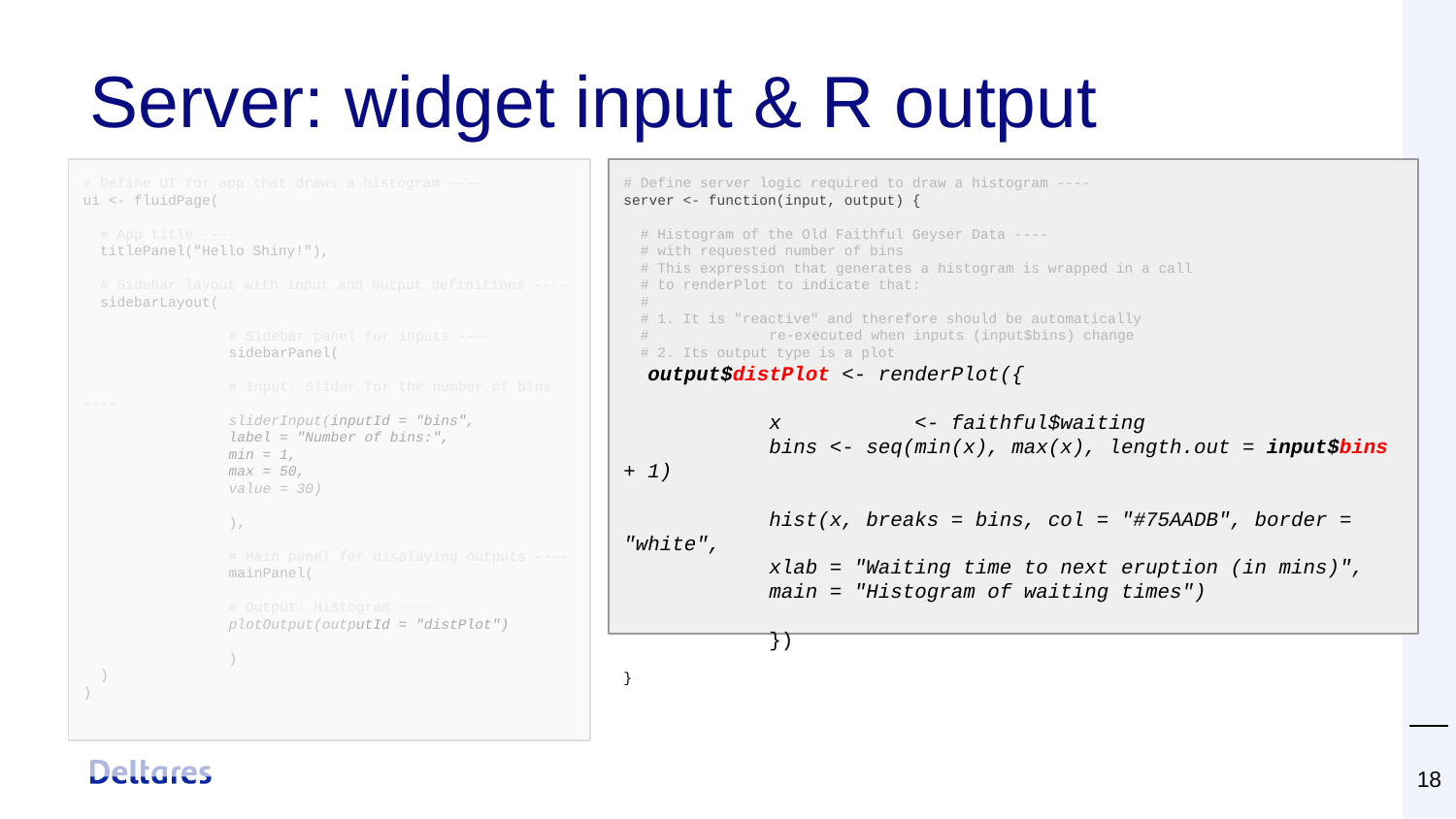

# Server: widget input & R output

# Define UI for app that draws a histogram ----
ui <- fluidPage(

  # App title ----
  titlePanel("Hello Shiny!"),

  # Sidebar layout with input and output definitions ----
  sidebarLayout(

	# Sidebar panel for inputs ----
	sidebarPanel(

  	# Input: Slider for the number of bins ----
  	sliderInput(inputId = "bins",
              	label = "Number of bins:",
              	min = 1,
              	max = 50,
              	value = 30)

	),

	# Main panel for displaying outputs ----
	mainPanel(

  	# Output: Histogram ----
  	plotOutput(outputId = "distPlot")

	)
  )
)
# Define server logic required to draw a histogram ----
server <- function(input, output) {

  # Histogram of the Old Faithful Geyser Data ----
  # with requested number of bins
  # This expression that generates a histogram is wrapped in a call
  # to renderPlot to indicate that:
  #
  # 1. It is "reactive" and therefore should be automatically
  #	re-executed when inputs (input$bins) change
  # 2. Its output type is a plot
  output$distPlot <- renderPlot({

	x	<- faithful$waiting
	bins <- seq(min(x), max(x), length.out = input$bins + 1)

	hist(x, breaks = bins, col = "#75AADB", border = "white",
     	xlab = "Waiting time to next eruption (in mins)",
     	main = "Histogram of waiting times")

	})

}

18